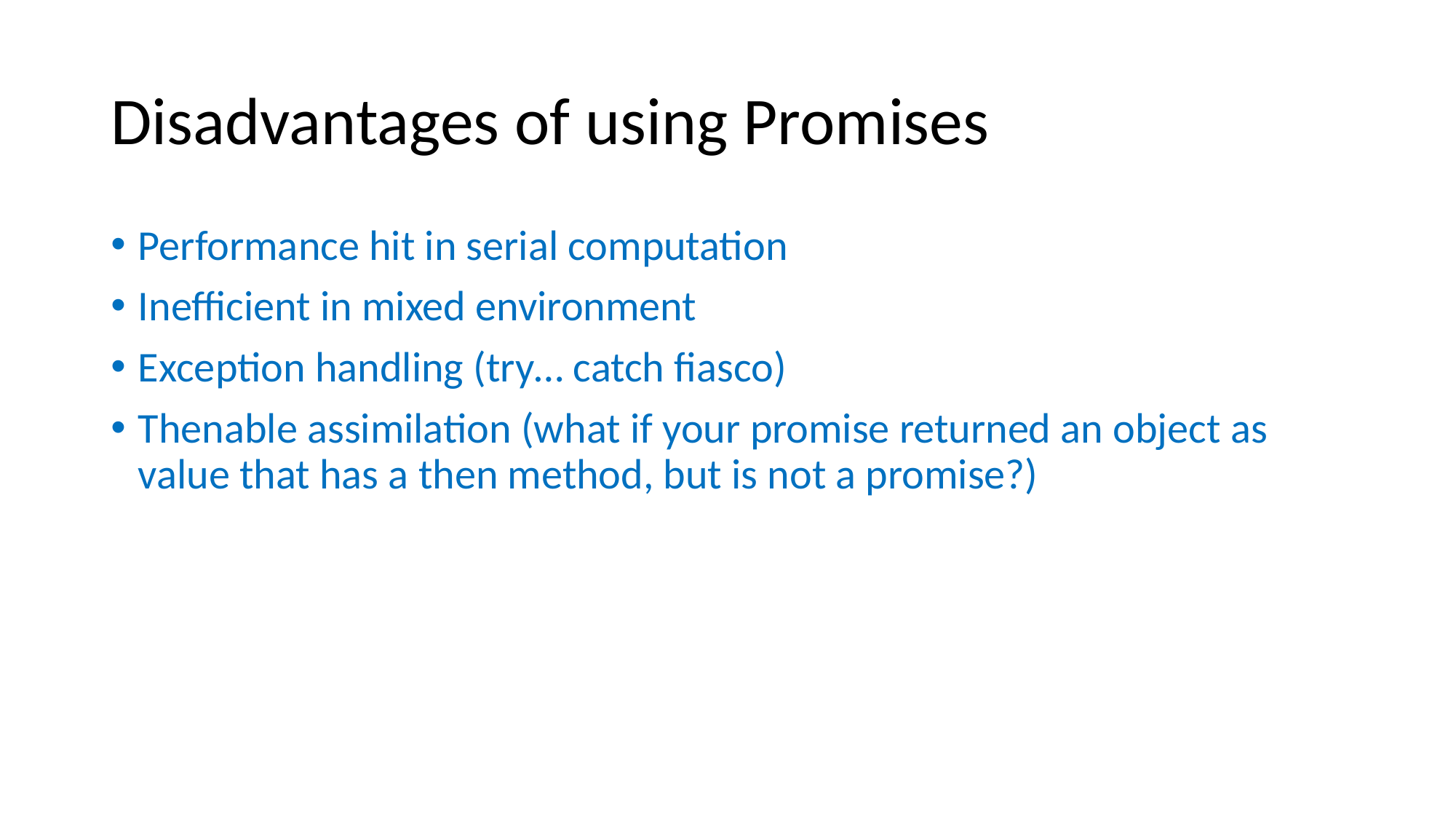

# Disadvantages of using Promises
Performance hit in serial computation
Inefficient in mixed environment
Exception handling (try… catch fiasco)
Thenable assimilation (what if your promise returned an object as value that has a then method, but is not a promise?)